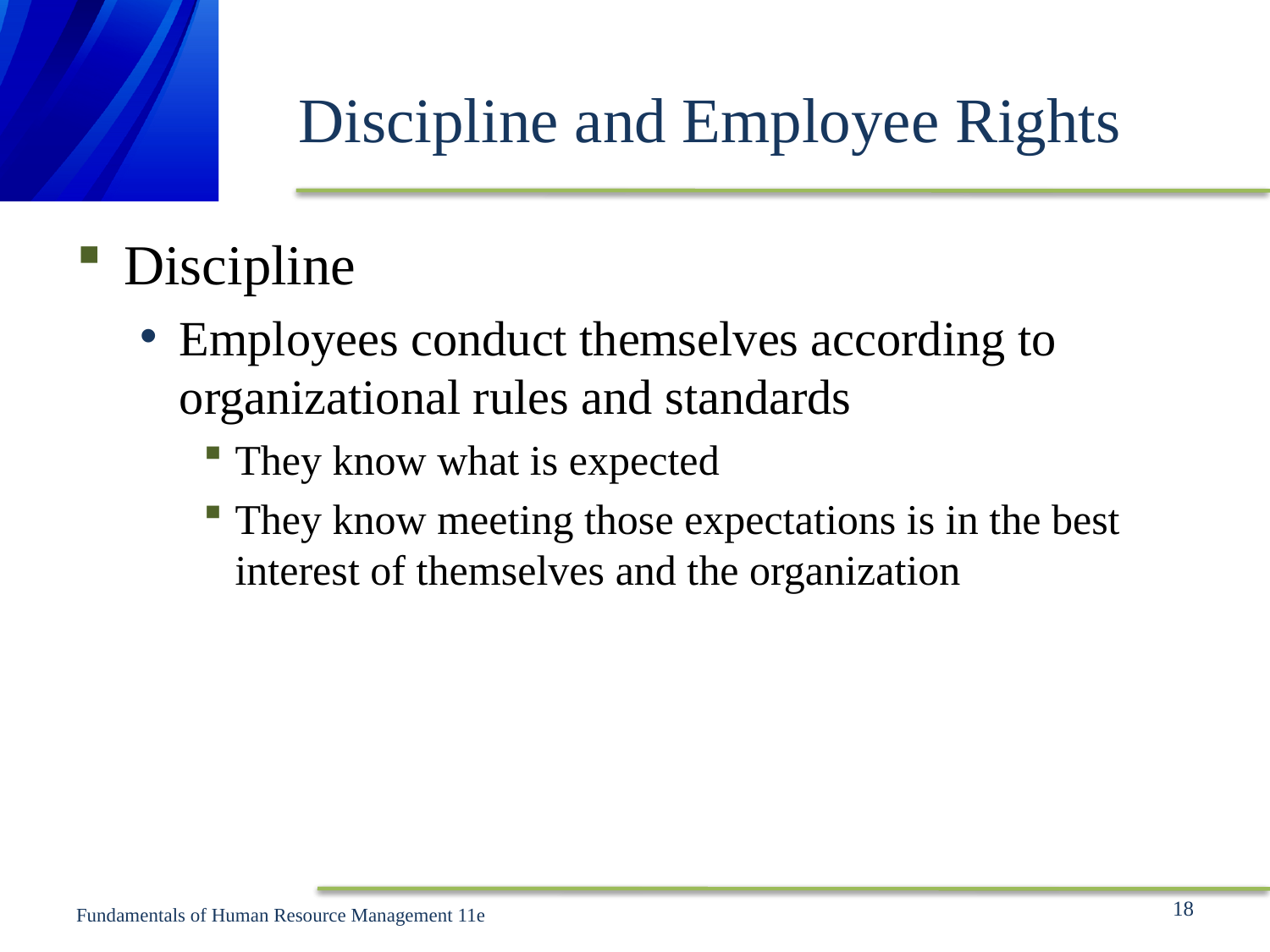

# Discipline and Employee Rights
Discipline
Employees conduct themselves according to organizational rules and standards
They know what is expected
They know meeting those expectations is in the best interest of themselves and the organization

18
Fundamentals of Human Resource Management 11e